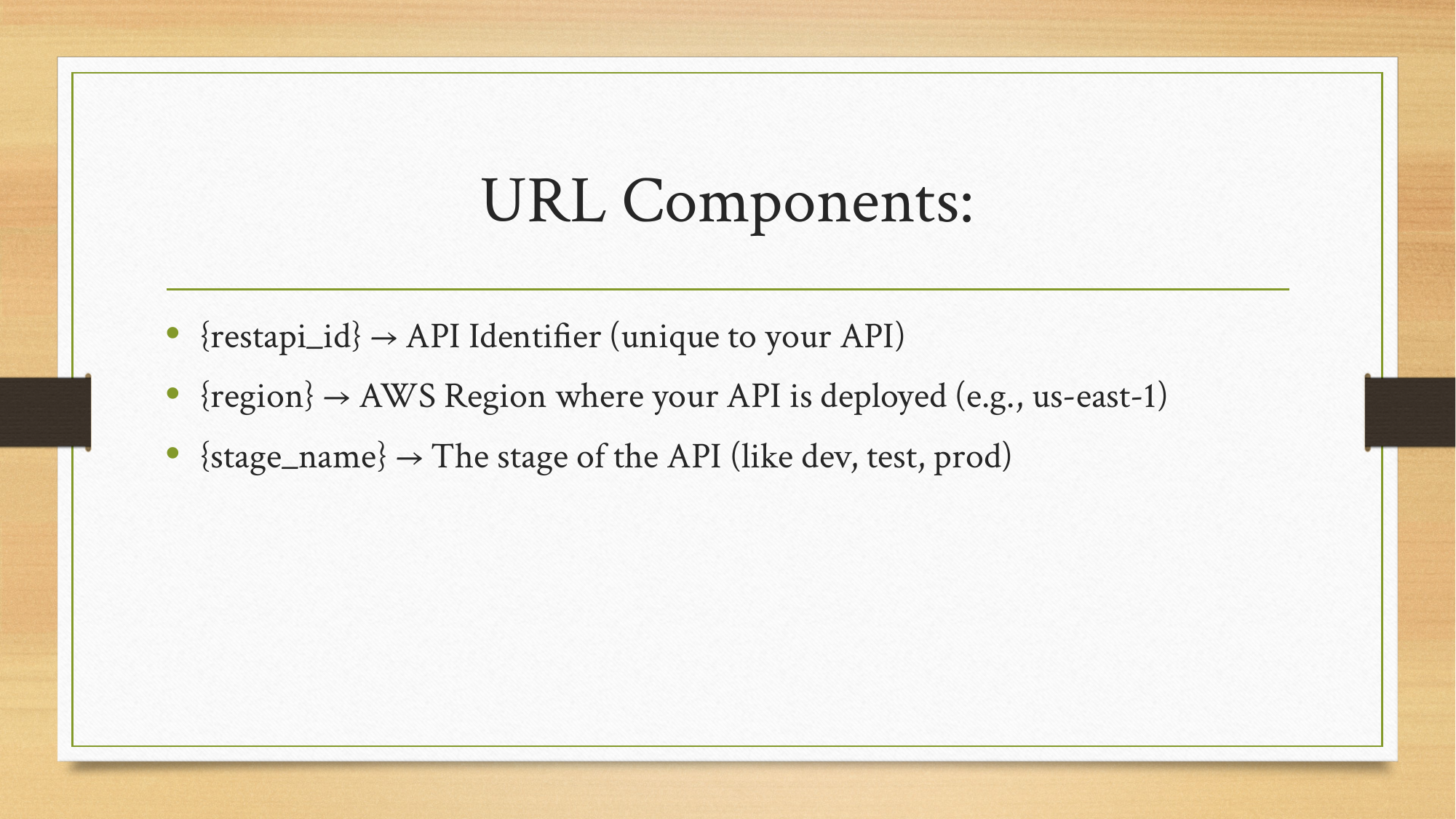

# URL Components:
{restapi_id} → API Identifier (unique to your API)
{region} → AWS Region where your API is deployed (e.g., us-east-1)
{stage_name} → The stage of the API (like dev, test, prod)